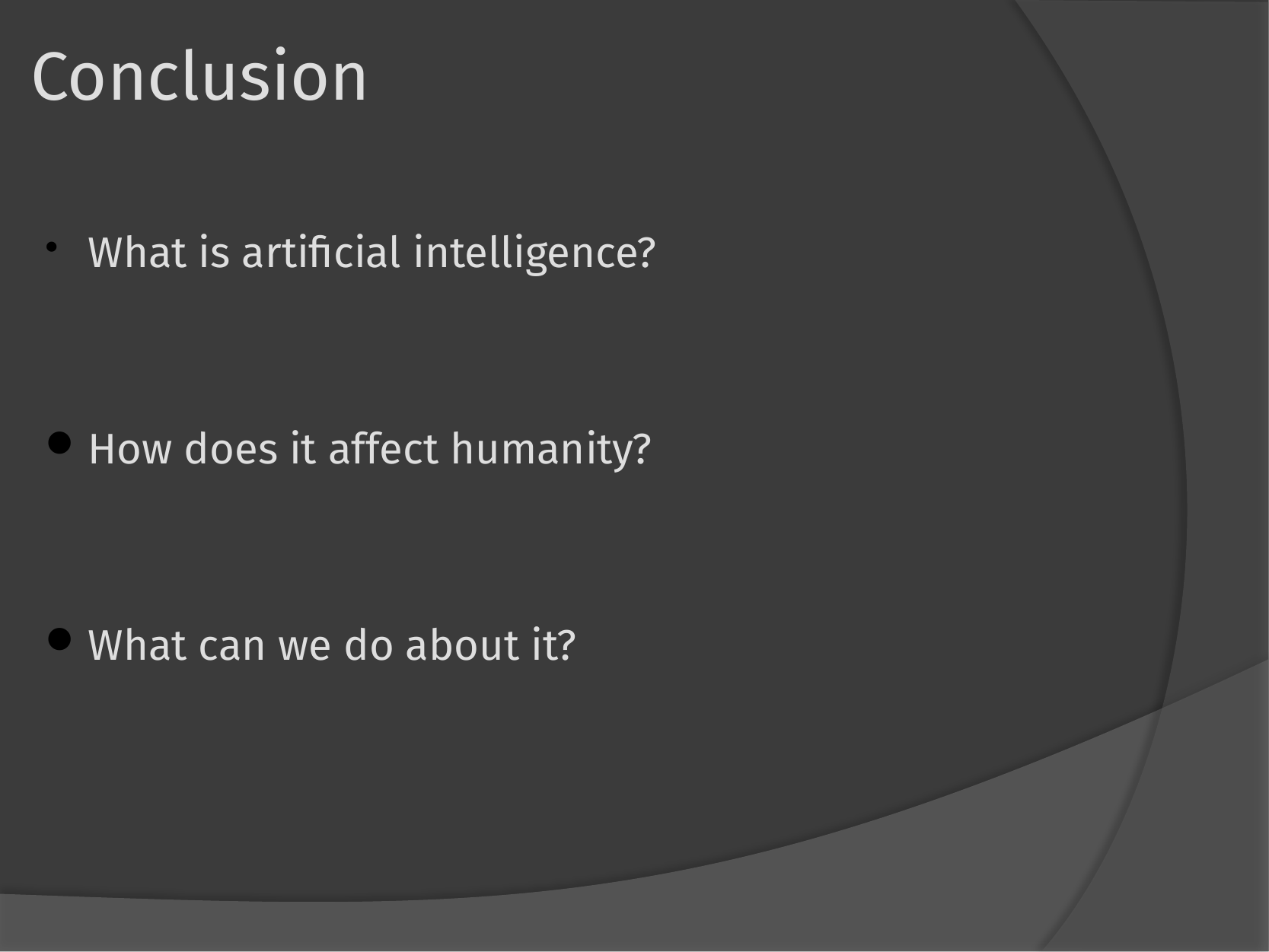

# Conclusion
What is artificial intelligence?

How does it affect humanity?

What can we do about it?